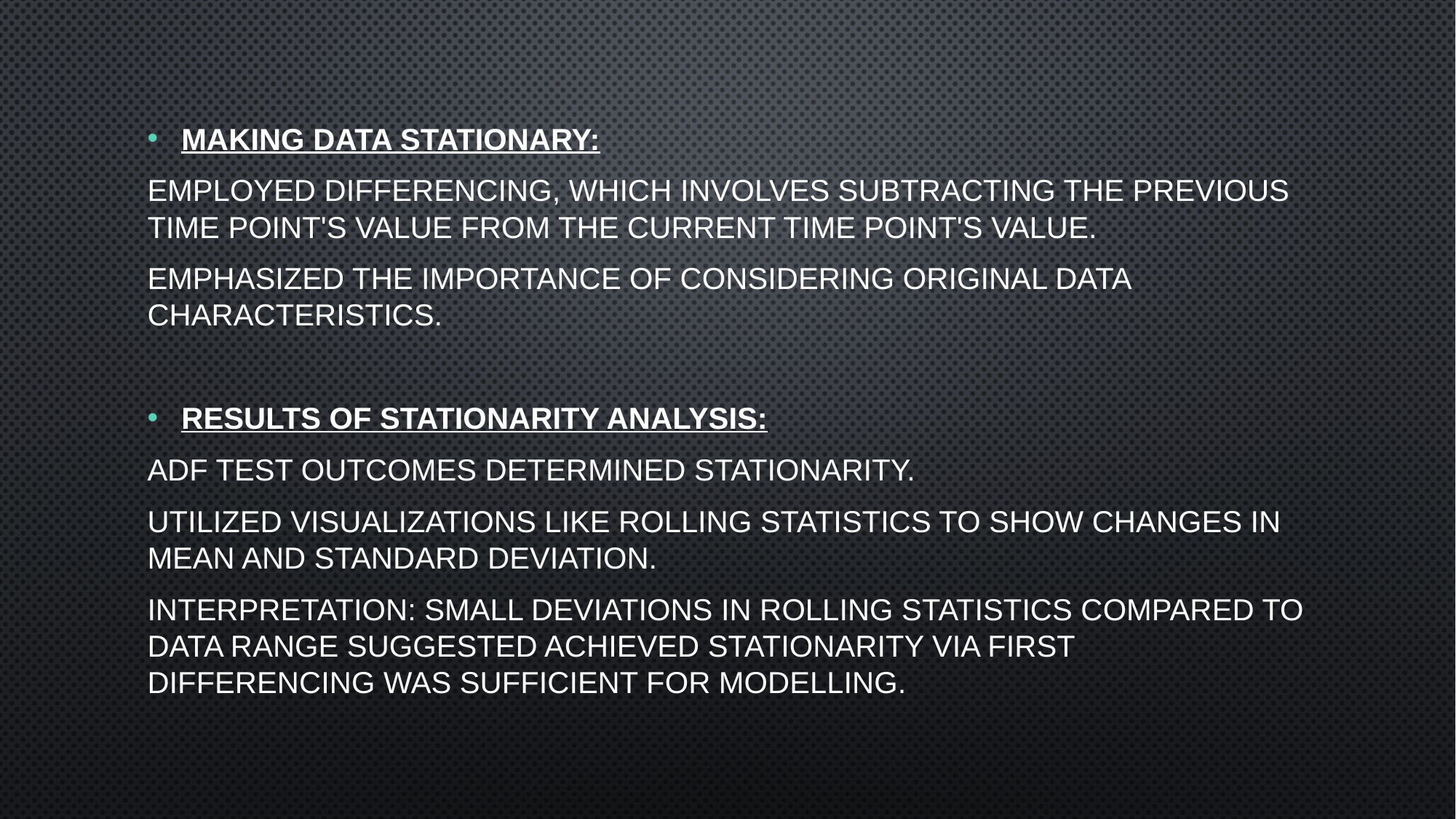

Making data stationary:
Employed differencing, which involves subtracting the previous time point's value from the current time point's value.
Emphasized the importance of considering original data characteristics.

Results of stationarity analysis:
ADF test outcomes determined stationarity.
Utilized visualizations like rolling statistics to show changes in mean and standard deviation.
Interpretation: small deviations in rolling statistics compared to data range suggested achieved stationarity via first differencing was sufficient for modelling.